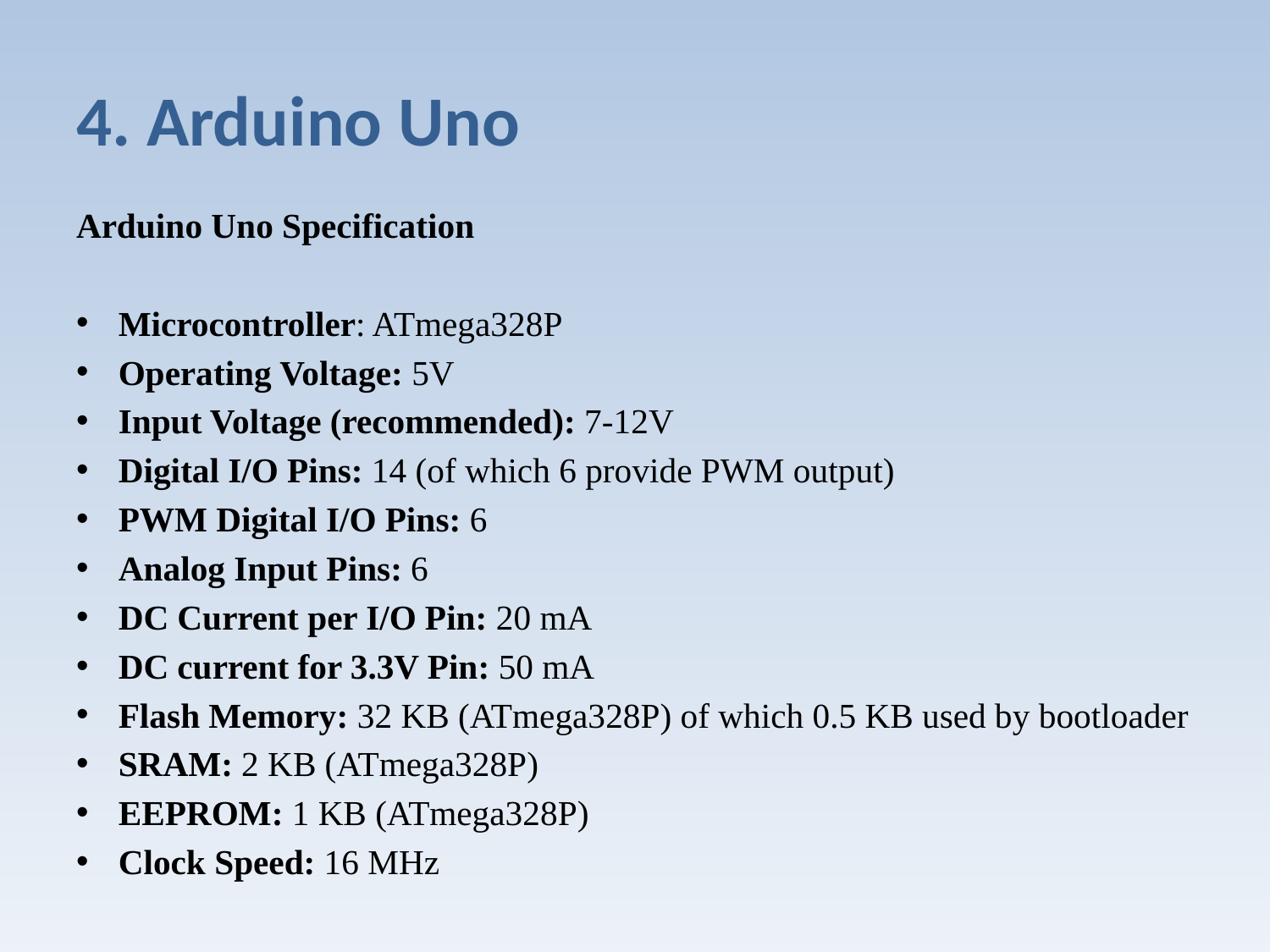

# 4. Arduino Uno
Arduino Uno Specification

Microcontroller: ATmega328P
Operating Voltage: 5V
Input Voltage (recommended): 7-12V
Digital I/O Pins: 14 (of which 6 provide PWM output)
PWM Digital I/O Pins: 6
Analog Input Pins: 6
DC Current per I/O Pin: 20 mA
DC current for 3.3V Pin: 50 mA
Flash Memory: 32 KB (ATmega328P) of which 0.5 KB used by bootloader
SRAM: 2 KB (ATmega328P)
EEPROM: 1 KB (ATmega328P)
Clock Speed: 16 MHz